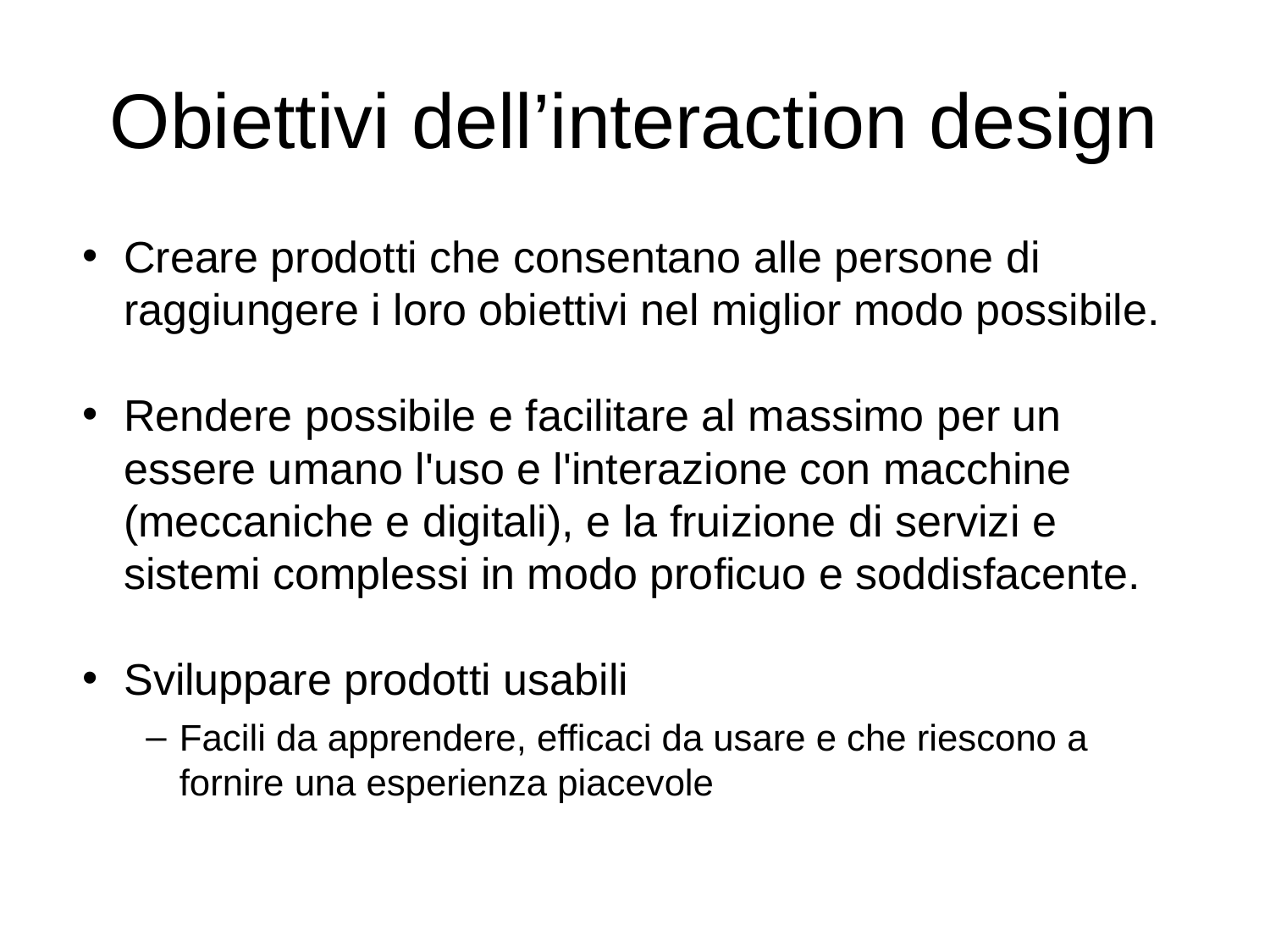

# Obiettivi dell’interaction design
Creare prodotti che consentano alle persone di raggiungere i loro obiettivi nel miglior modo possibile.

Rendere possibile e facilitare al massimo per un essere umano l'uso e l'interazione con macchine (meccaniche e digitali), e la fruizione di servizi e sistemi complessi in modo proficuo e soddisfacente.

Sviluppare prodotti usabili
Facili da apprendere, efficaci da usare e che riescono a fornire una esperienza piacevole